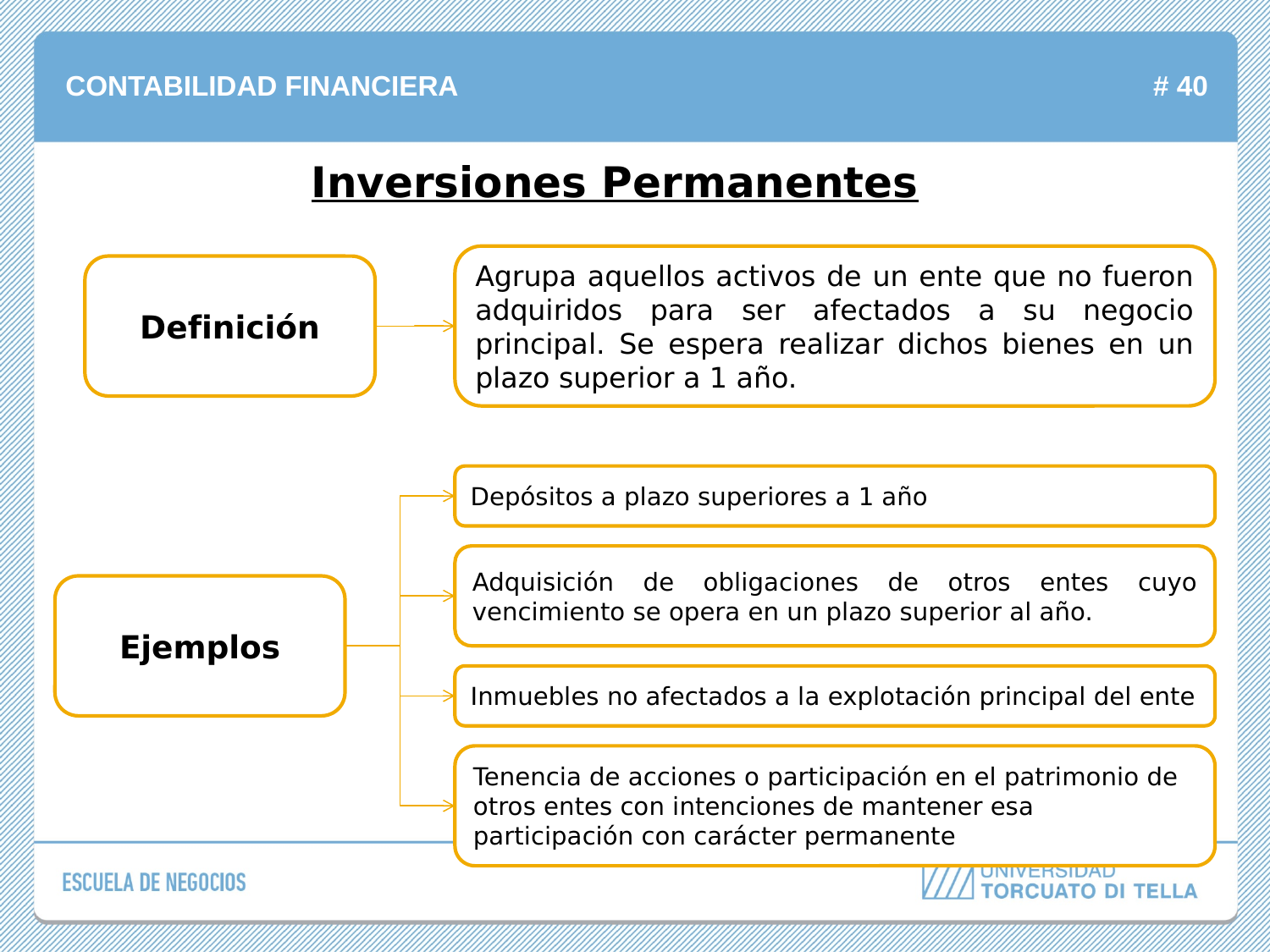

Inversiones Permanentes
Agrupa aquellos activos de un ente que no fueron adquiridos para ser afectados a su negocio principal. Se espera realizar dichos bienes en un plazo superior a 1 año.
Definición
Depósitos a plazo superiores a 1 año
Adquisición de obligaciones de otros entes cuyo vencimiento se opera en un plazo superior al año.
Ejemplos
Inmuebles no afectados a la explotación principal del ente
Tenencia de acciones o participación en el patrimonio de otros entes con intenciones de mantener esa participación con carácter permanente